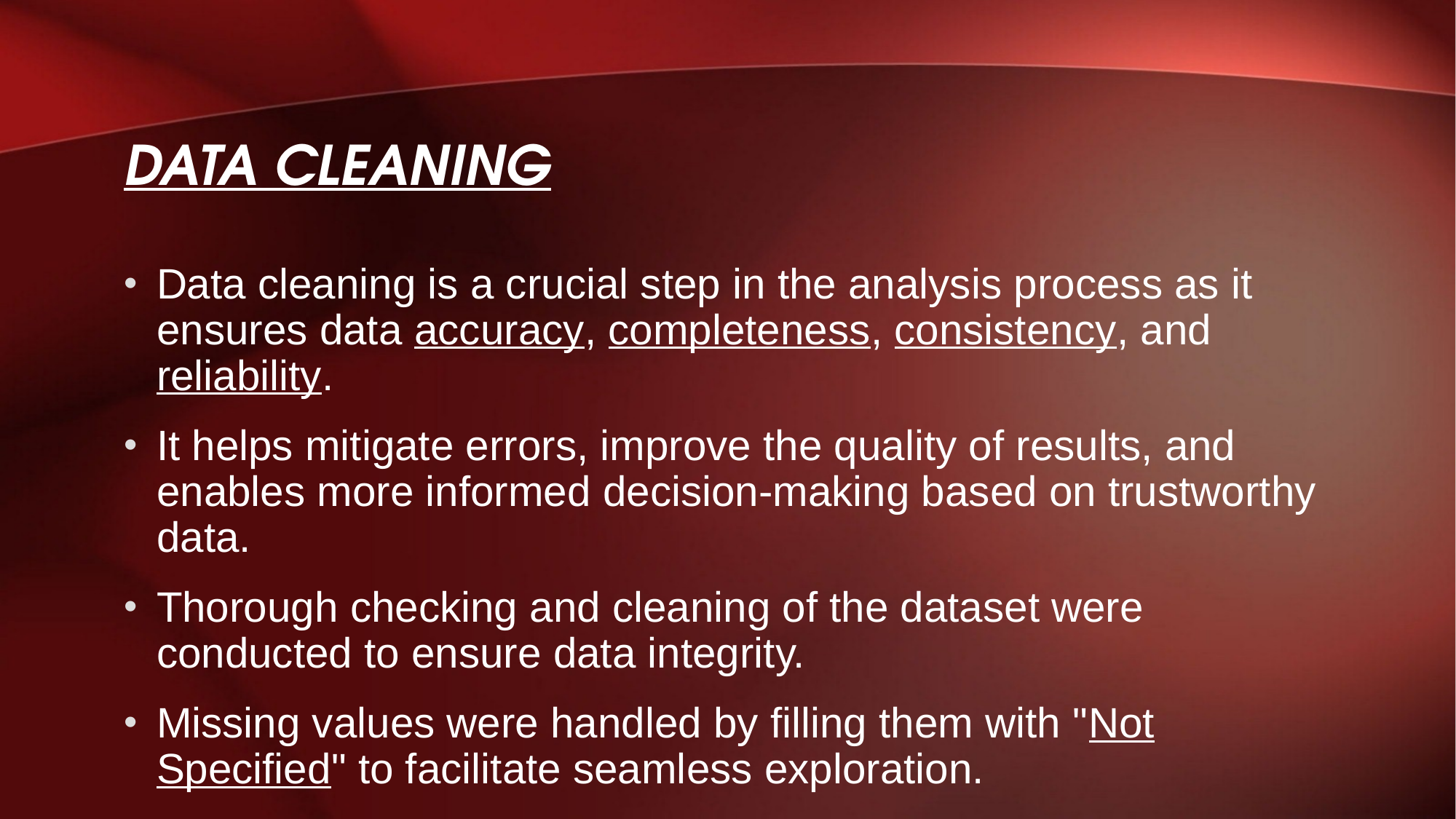

# Data Cleaning
Data cleaning is a crucial step in the analysis process as it ensures data accuracy, completeness, consistency, and reliability.
It helps mitigate errors, improve the quality of results, and enables more informed decision-making based on trustworthy data.
Thorough checking and cleaning of the dataset were conducted to ensure data integrity.
Missing values were handled by filling them with "Not Specified" to facilitate seamless exploration.